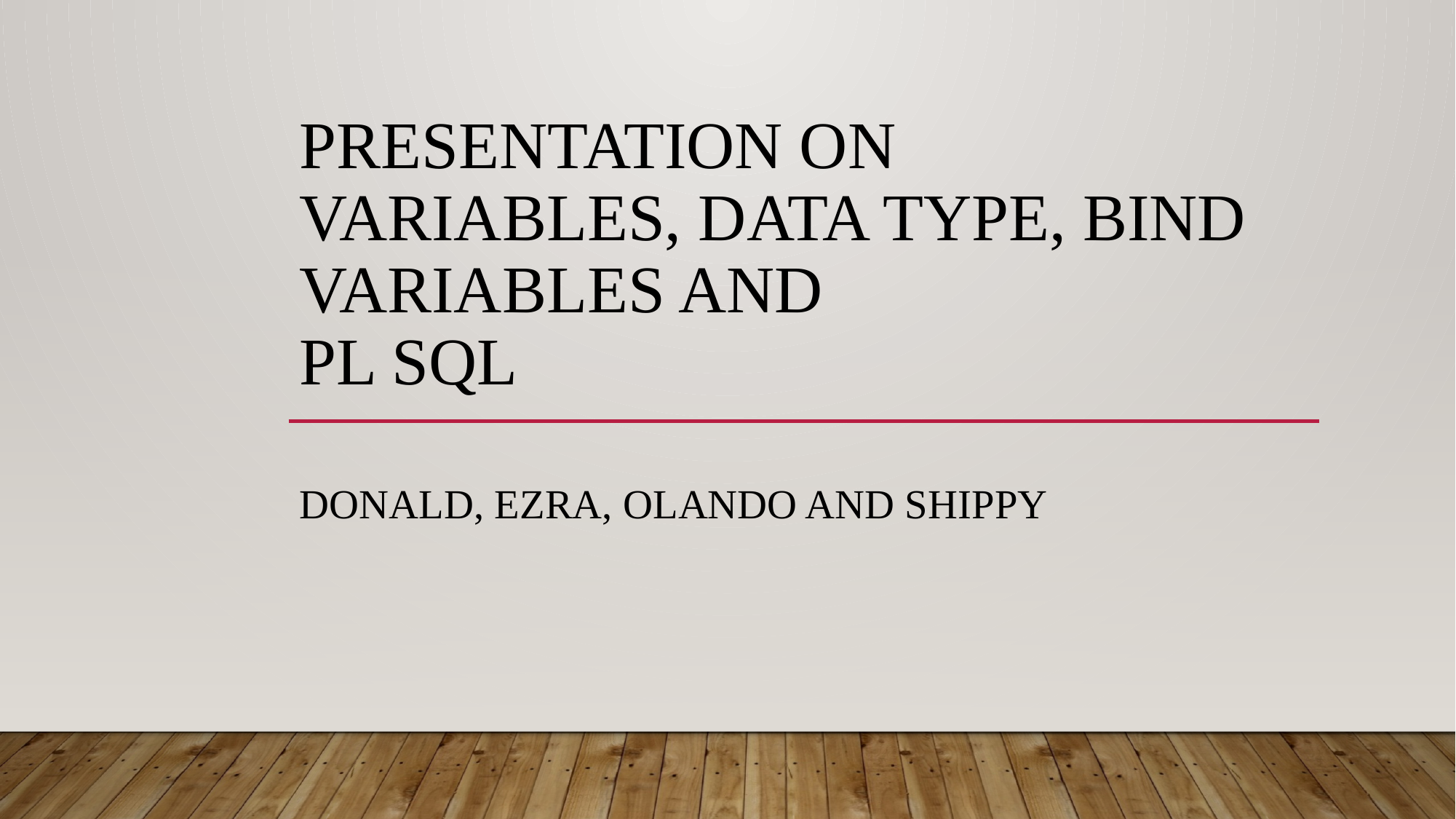

# Presentation on Variables, Data Type, Bind Variables and PL SQL

Donald, Ezra, Olando and Shippy